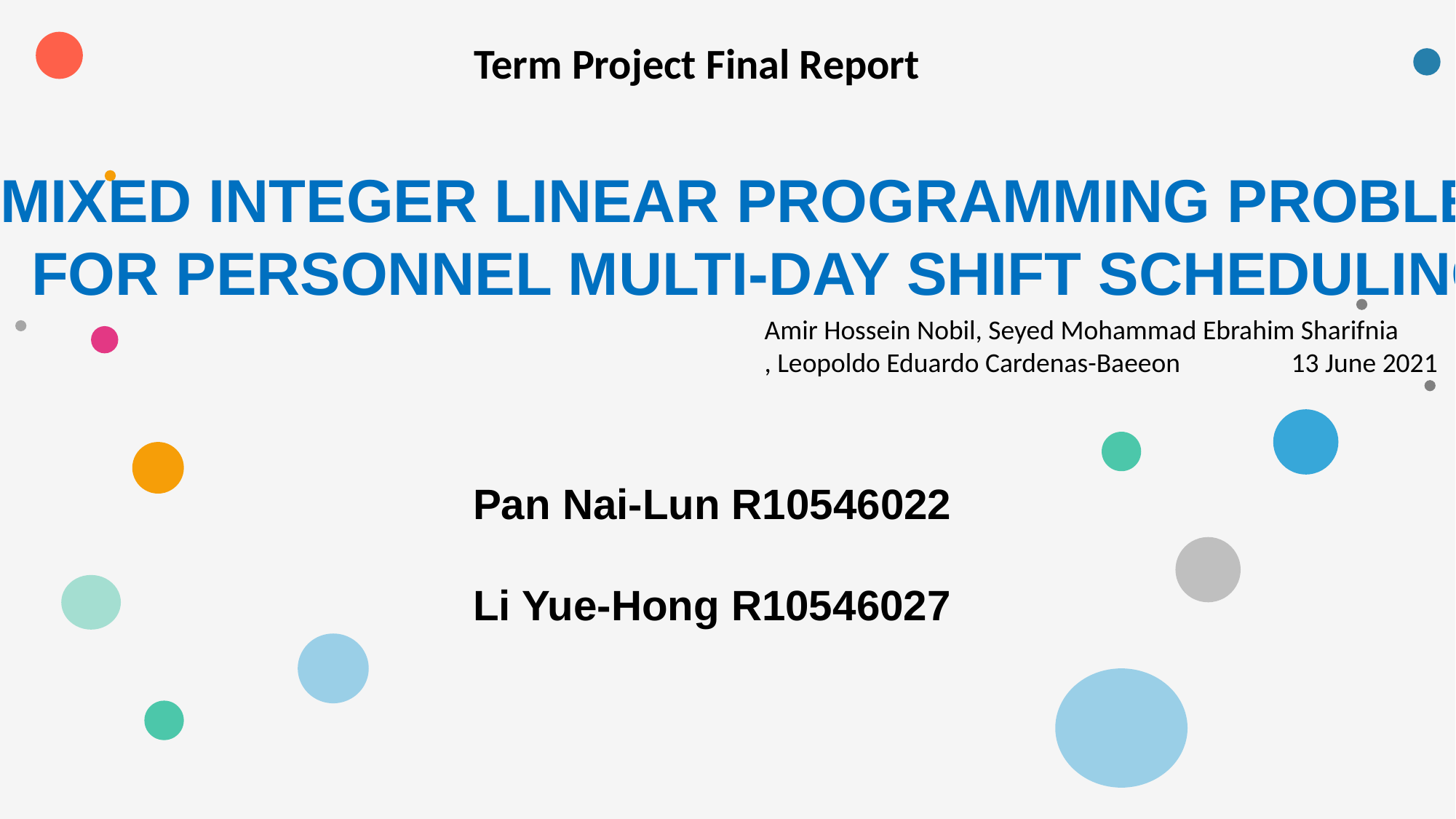

Term Project Final Report

Mixed Integer Linear Programming Problem
For Personnel Multi-day Shift Scheduling

Amir Hossein Nobil, Seyed Mohammad Ebrahim Sharifnia
, Leopoldo Eduardo Cardenas-Baeeon                  13 June 2021

Pan Nai-Lun R10546022

Li Yue-Hong R10546027